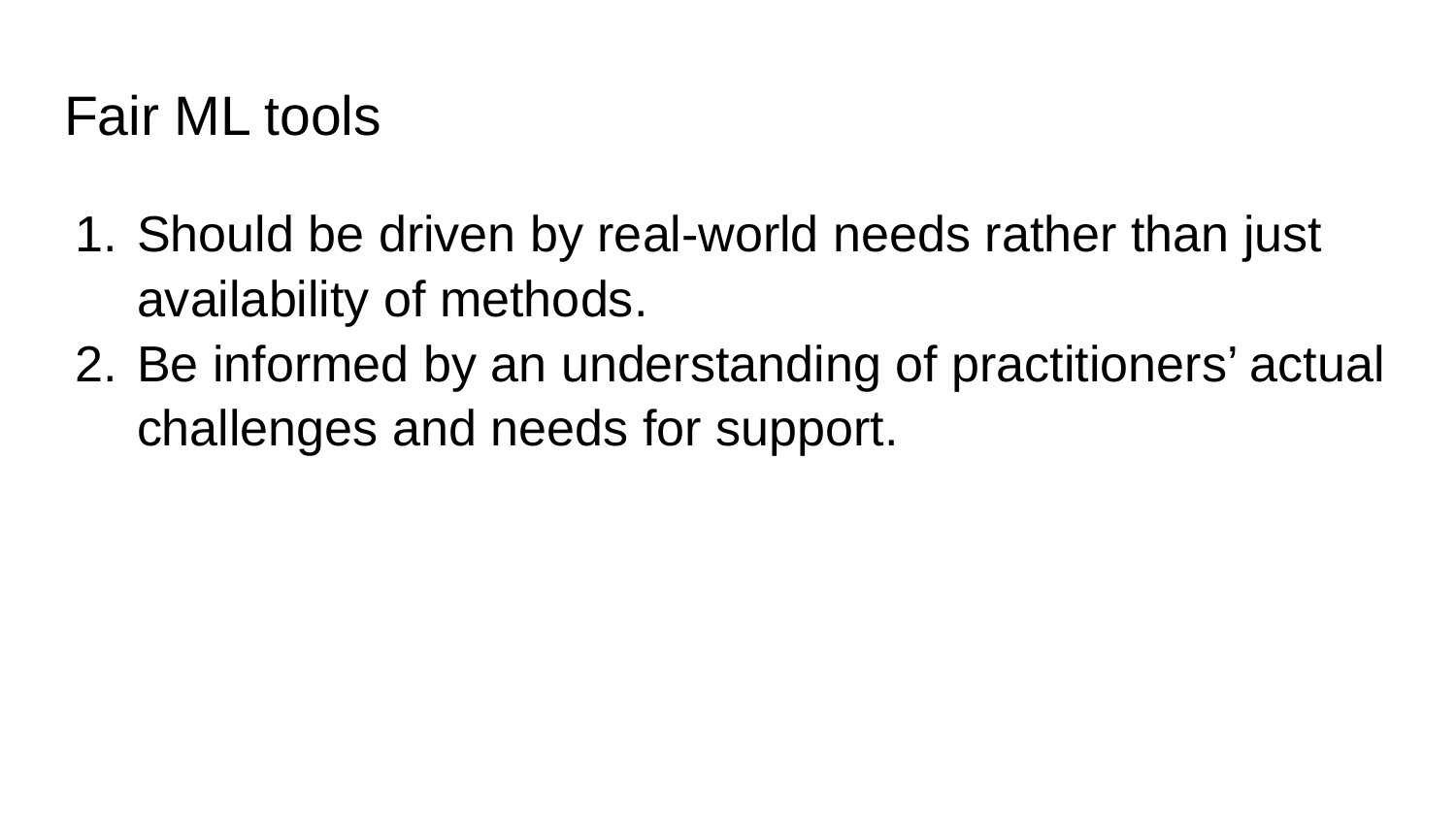

# Fair ML tools
Should be driven by real-world needs rather than just availability of methods.
Be informed by an understanding of practitioners’ actual challenges and needs for support.